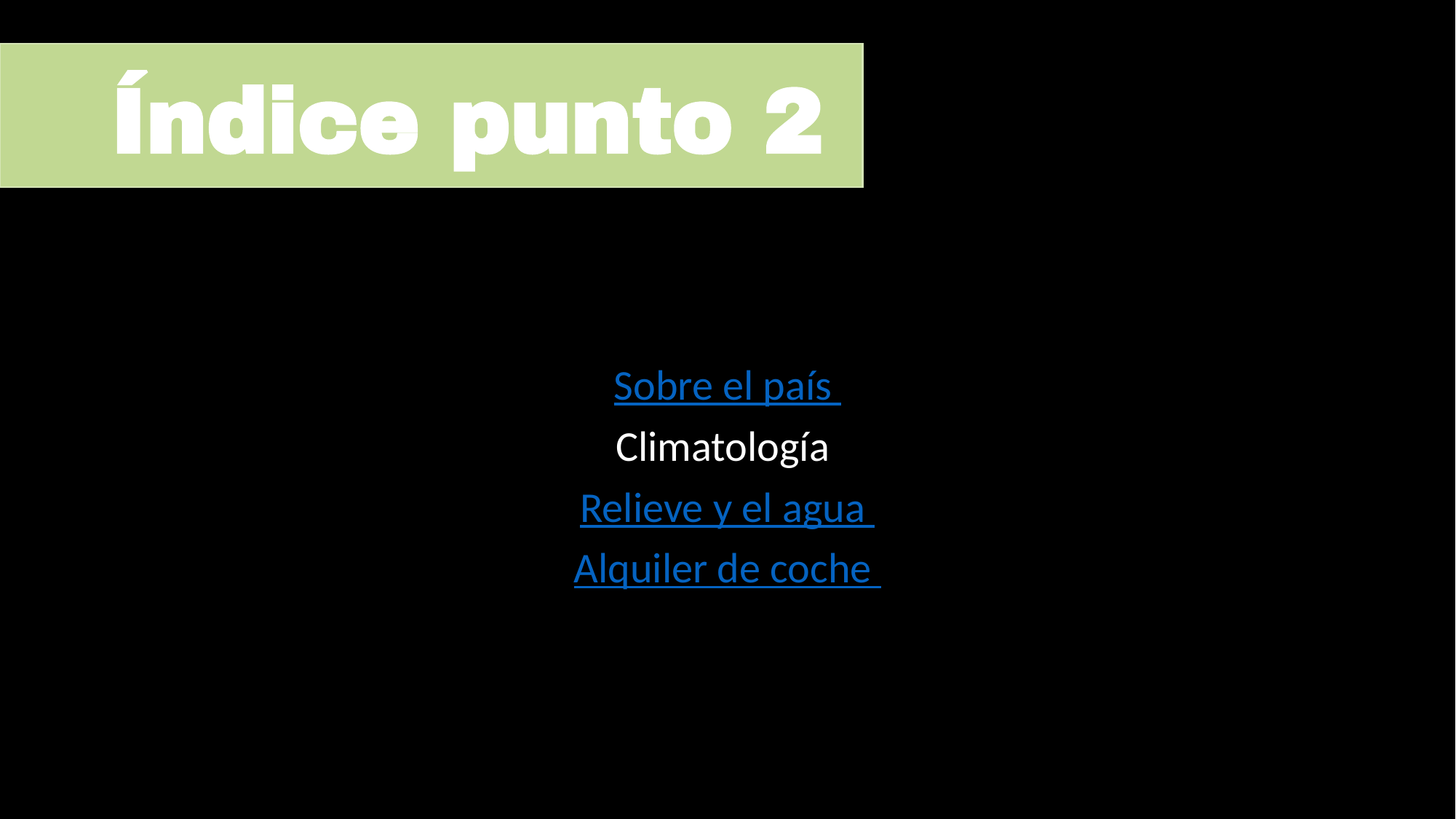

# Índice punto 2
Sobre el país
Climatología
Relieve y el agua
Alquiler de coche